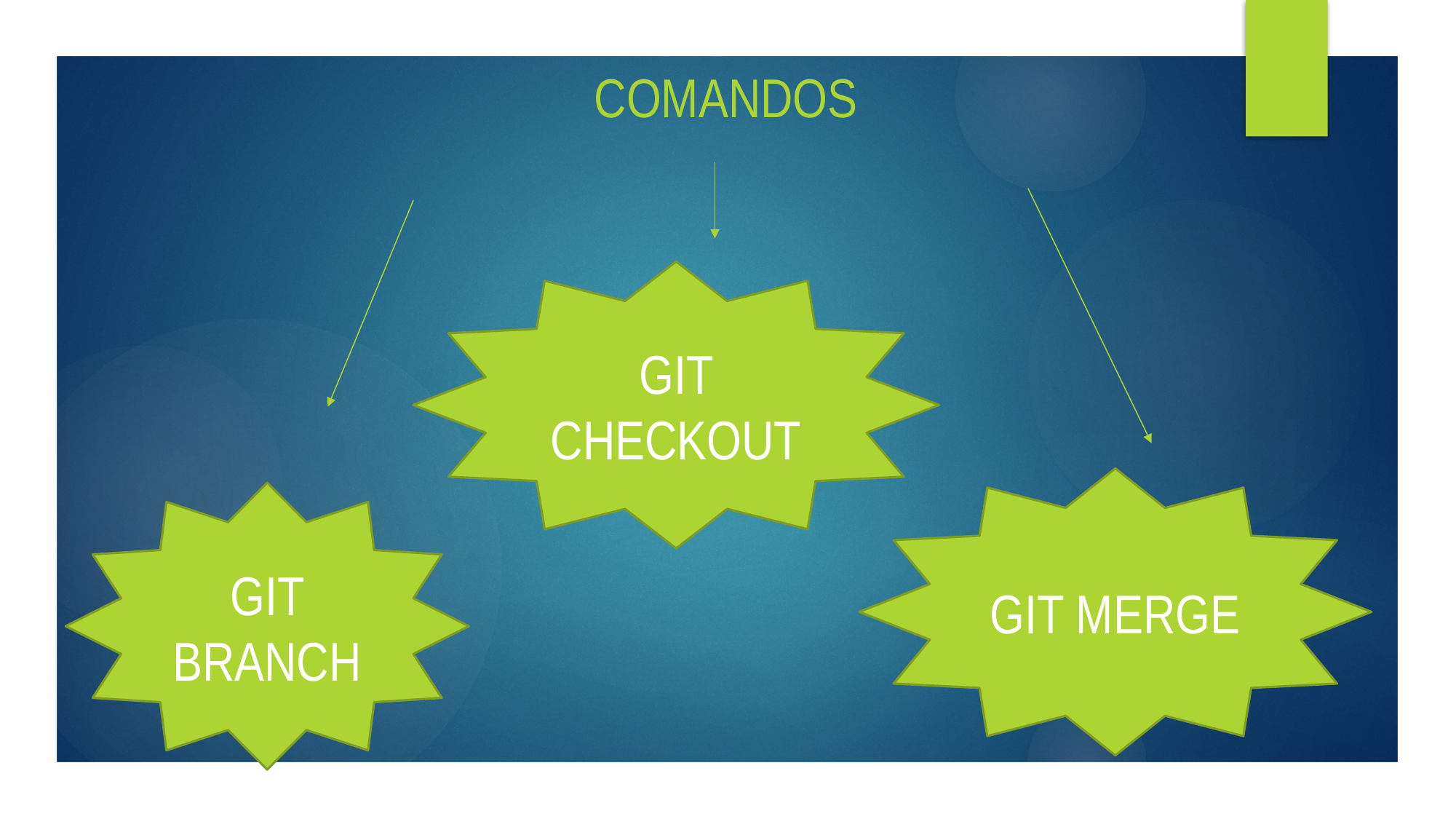

COMANDOS
GIT CHECKOUT
GIT MERGE
GIT BRANCH